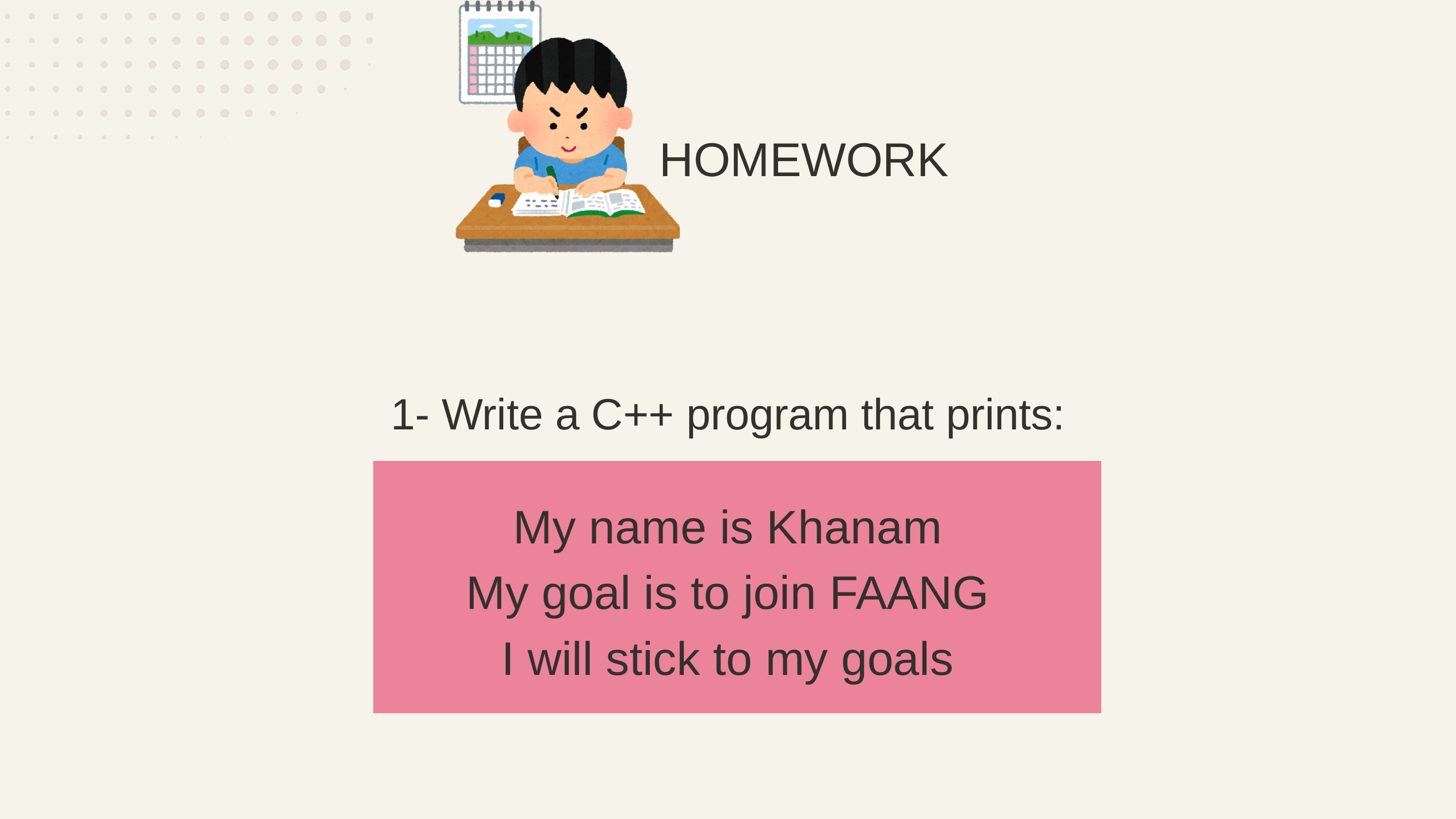

HOMEWORK
1- Write a C++ program that prints:

My name is Khanam
My goal is to join FAANG
I will stick to my goals